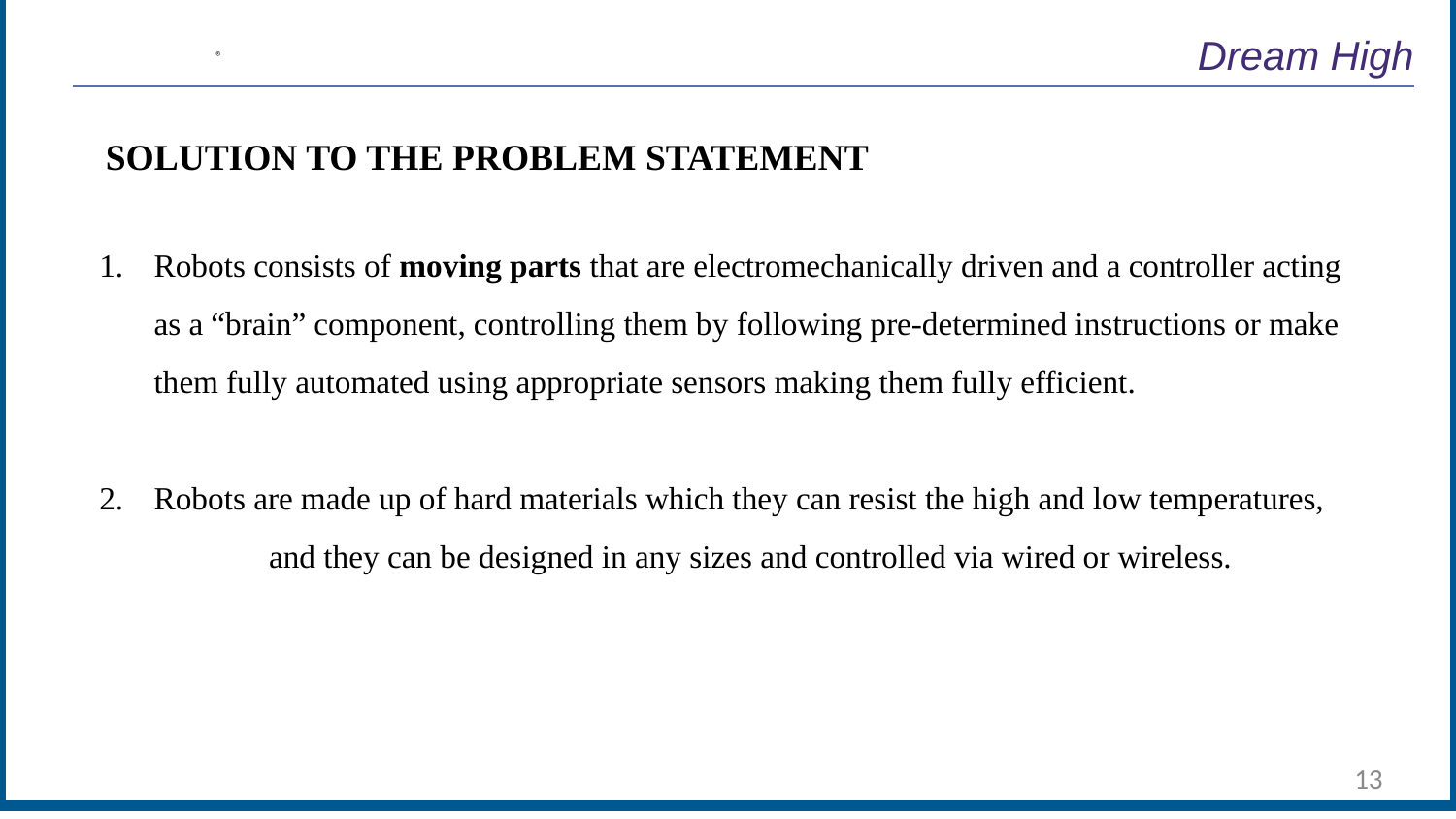

# Dream High

  SOLUTION TO THE PROBLEM STATEMENT
Robots consists of moving parts that are electromechanically driven and a controller acting as a “brain” component, controlling them by following pre-determined instructions or make them fully automated using appropriate sensors making them fully efficient.

Robots are made up of hard materials which they can resist the high and low temperatures,
	   and they can be designed in any sizes and controlled via wired or wireless.

13